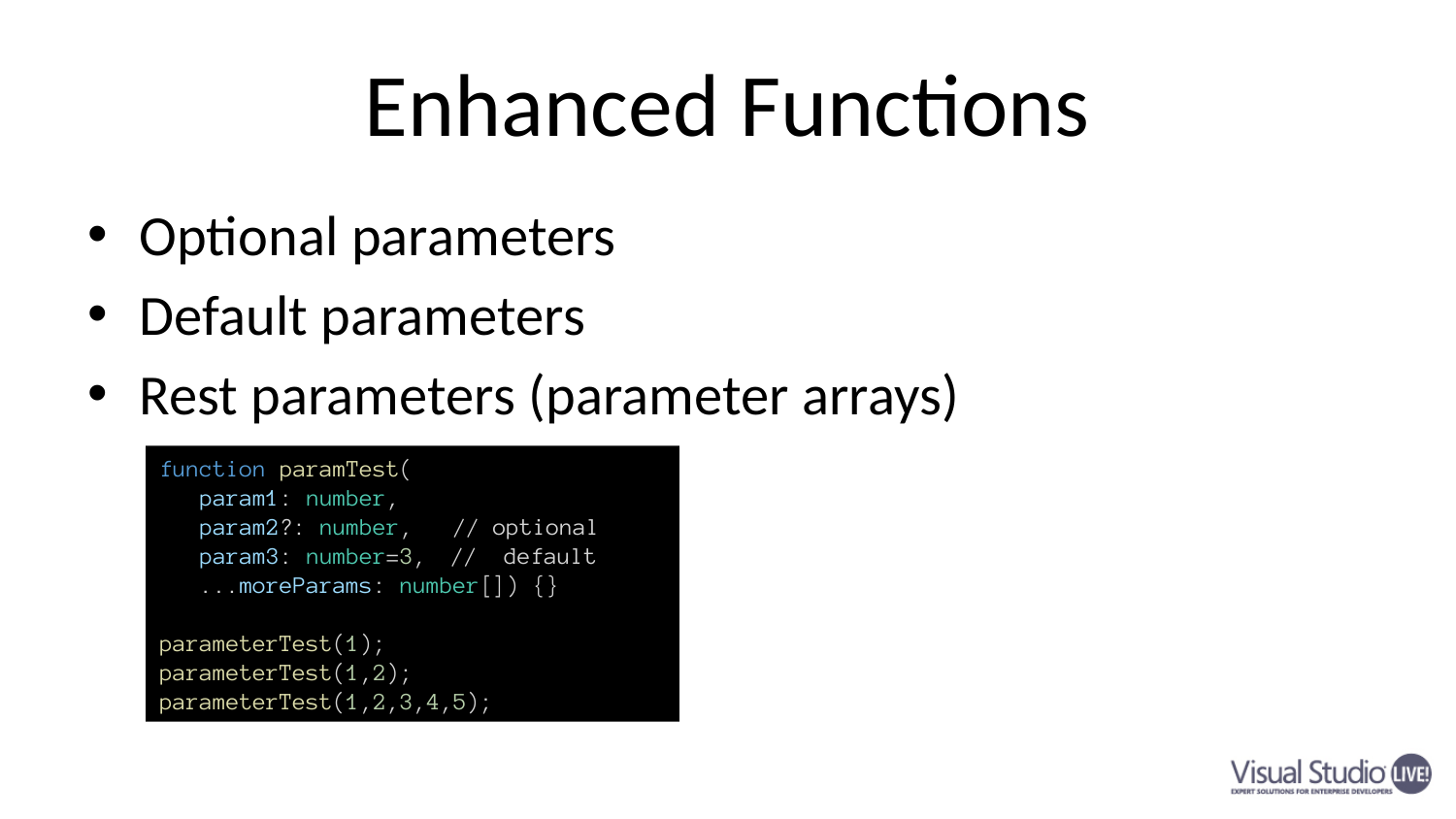

# Enhanced Functions
Optional parameters
Default parameters
Rest parameters (parameter arrays)

function paramTest(
   param1: number,
   param2?: number,   // optional
   param3: number=3, 	//  default
   ...moreParams: number[]) {}
parameterTest(1);
parameterTest(1,2);
parameterTest(1,2,3,4,5);